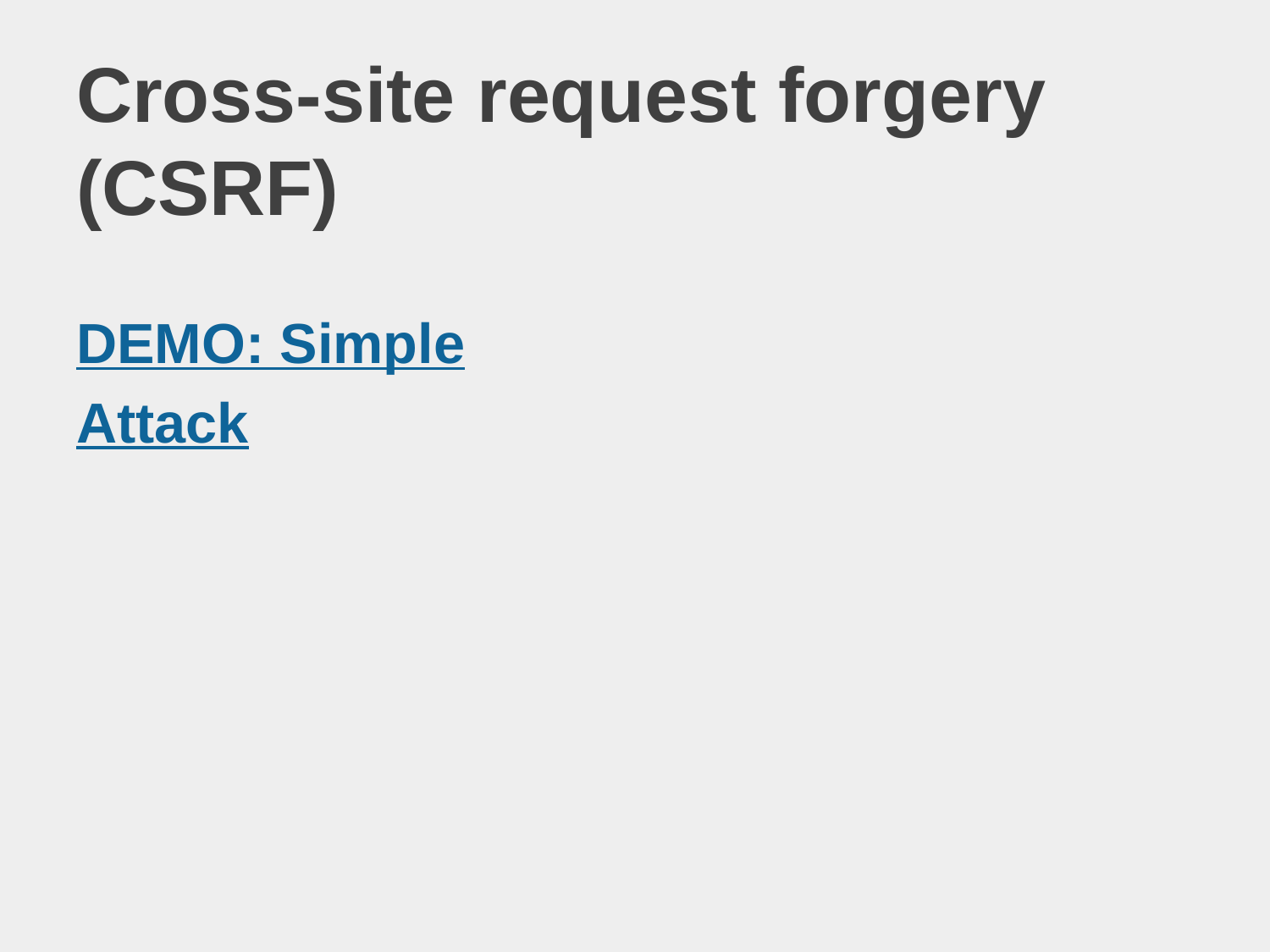

# Cross-site request forgery (CSRF)

DEMO: Simple
Attack